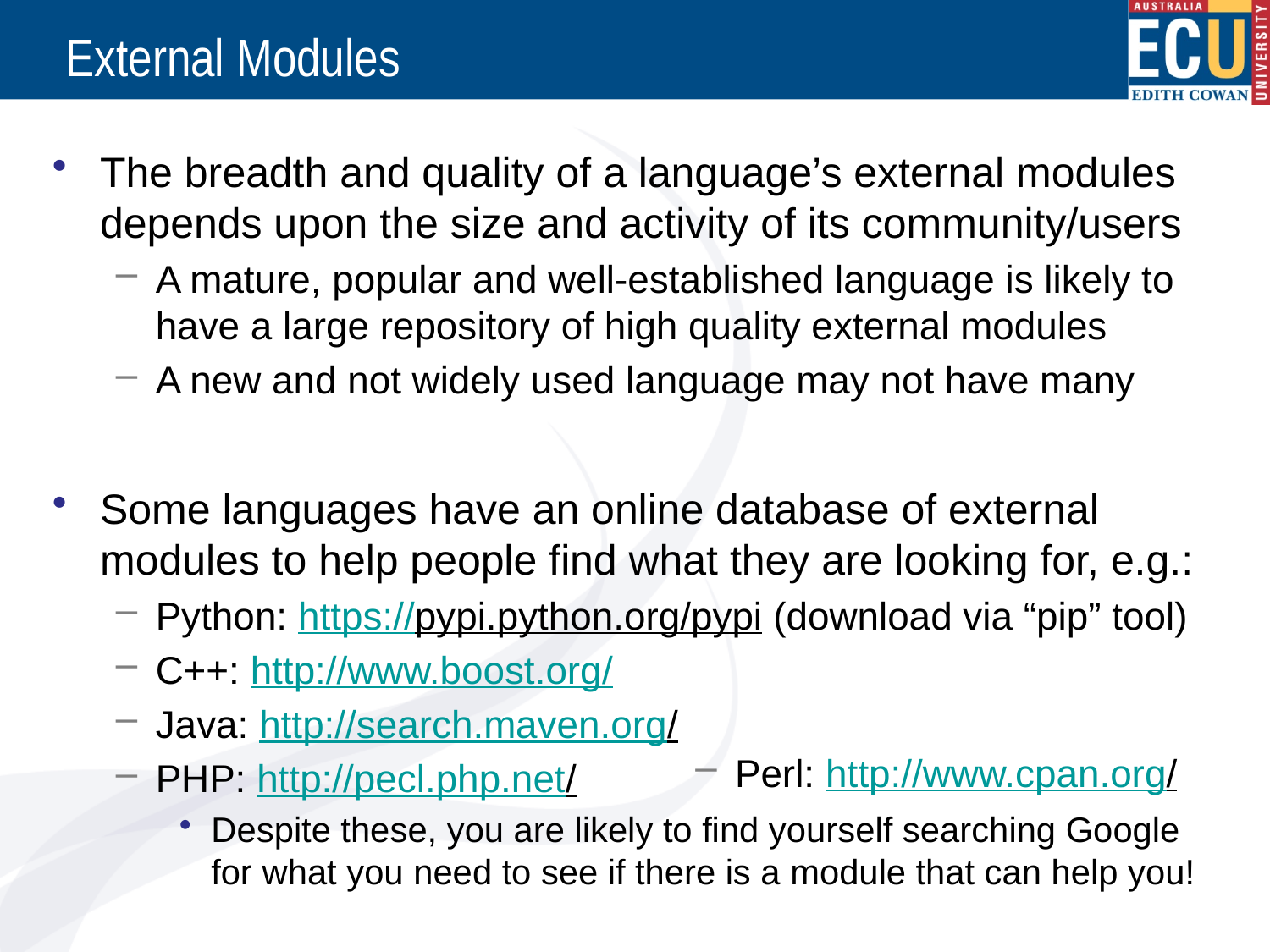

# External Modules
The breadth and quality of a language’s external modules depends upon the size and activity of its community/users
A mature, popular and well-established language is likely to have a large repository of high quality external modules
A new and not widely used language may not have many

Some languages have an online database of external modules to help people find what they are looking for, e.g.:
Python: https://pypi.python.org/pypi (download via “pip” tool)
C++: http://www.boost.org/
Java: http://search.maven.org/
PHP: http://pecl.php.net/
Despite these, you are likely to find yourself searching Google for what you need to see if there is a module that can help you!
Perl: http://www.cpan.org/